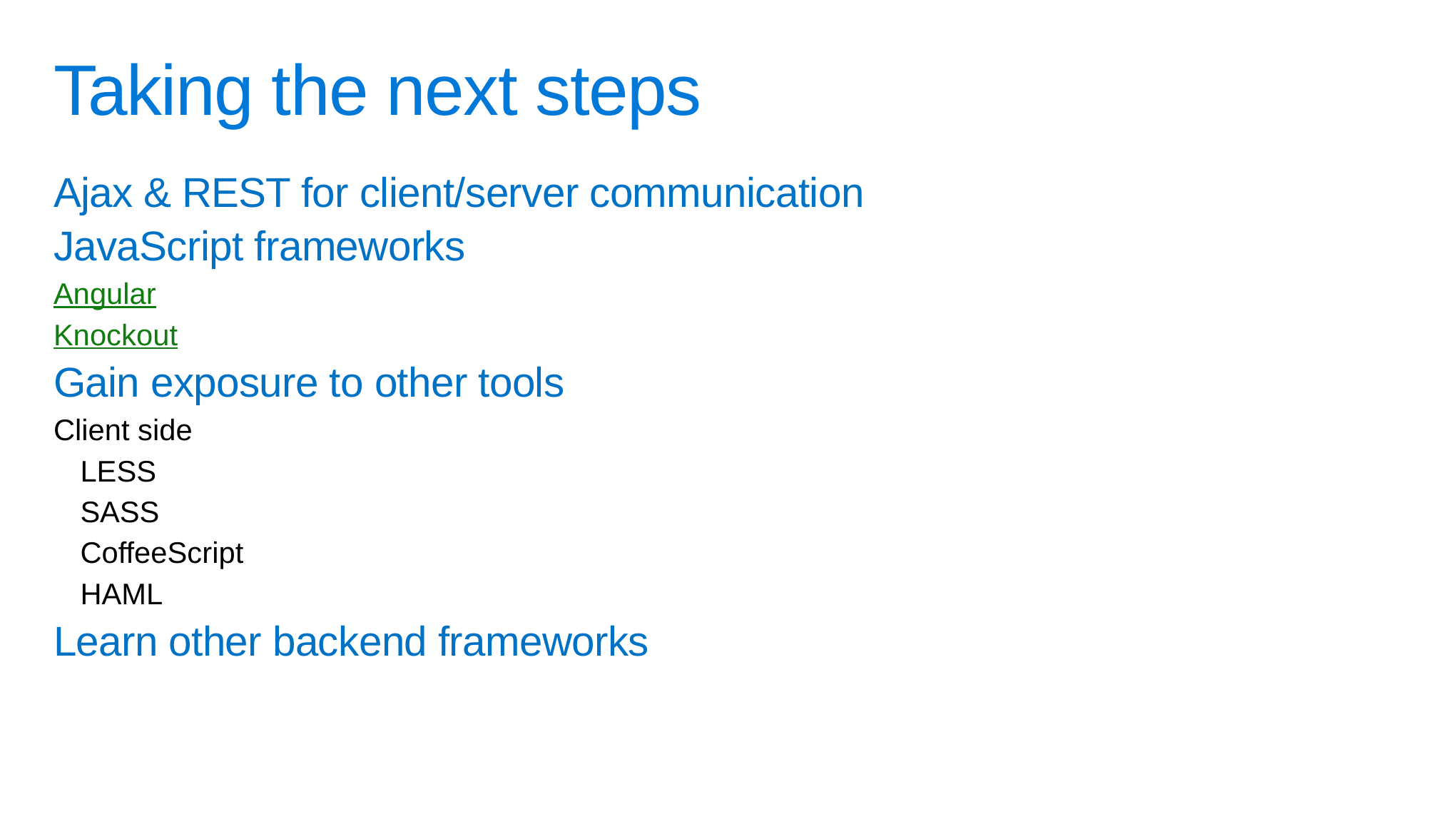

# Taking the next steps
Ajax & REST for client/server communication
JavaScript frameworks
Angular
Knockout
Gain exposure to other tools
Client side
LESS
SASS
CoffeeScript
HAML
Learn other backend frameworks